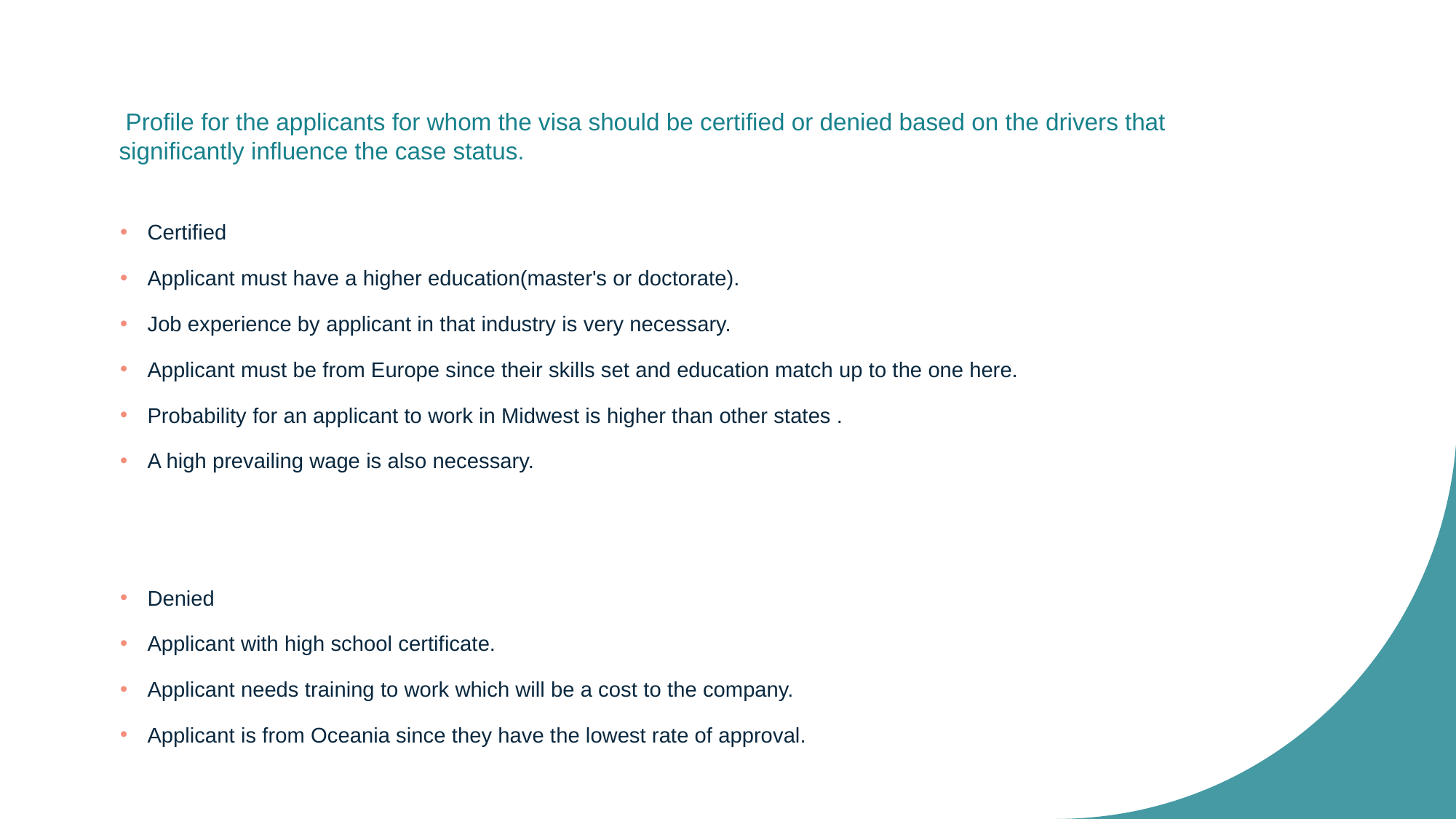

# Profile for the applicants for whom the visa should be certified or denied based on the drivers that significantly influence the case status.

Certified
Applicant must have a higher education(master's or doctorate).
Job experience by applicant in that industry is very necessary.
Applicant must be from Europe since their skills set and education match up to the one here.
Probability for an applicant to work in Midwest is higher than other states .
A high prevailing wage is also necessary.

Denied
Applicant with high school certificate.
Applicant needs training to work which will be a cost to the company.
Applicant is from Oceania since they have the lowest rate of approval.